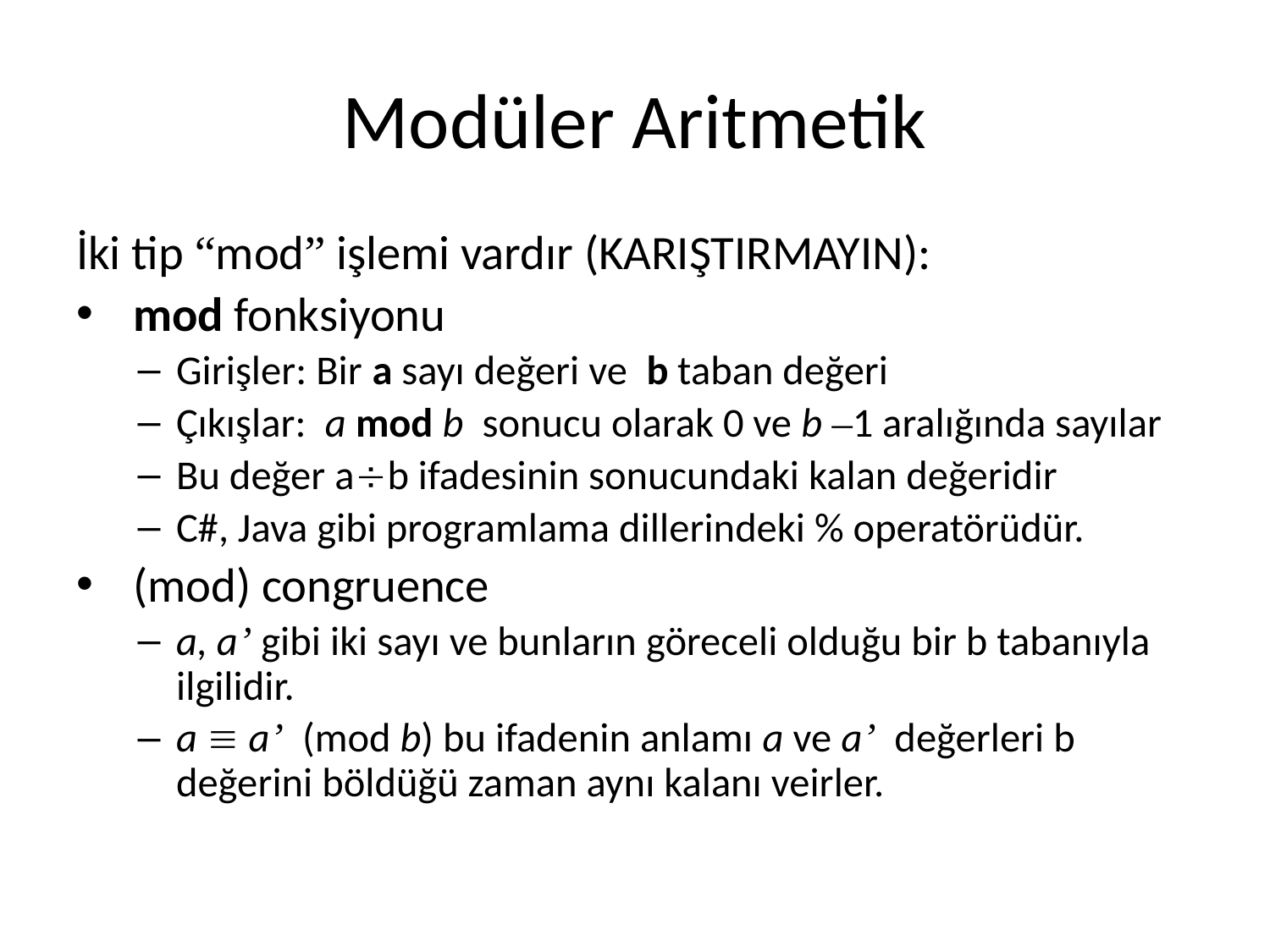

# Modüler Aritmetik
İki tip “mod” işlemi vardır (KARIŞTIRMAYIN):
 mod fonksiyonu
Girişler: Bir a sayı değeri ve  b taban değeri
Çıkışlar:  a mod b  sonucu olarak 0 ve b –1 aralığında sayılar
Bu değer a÷b ifadesinin sonucundaki kalan değeridir
C#, Java gibi programlama dillerindeki % operatörüdür.
 (mod) congruence
a, a’ gibi iki sayı ve bunların göreceli olduğu bir b tabanıyla ilgilidir.
a ≡ a’  (mod b) bu ifadenin anlamı a ve a’  değerleri b değerini böldüğü zaman aynı kalanı veirler.